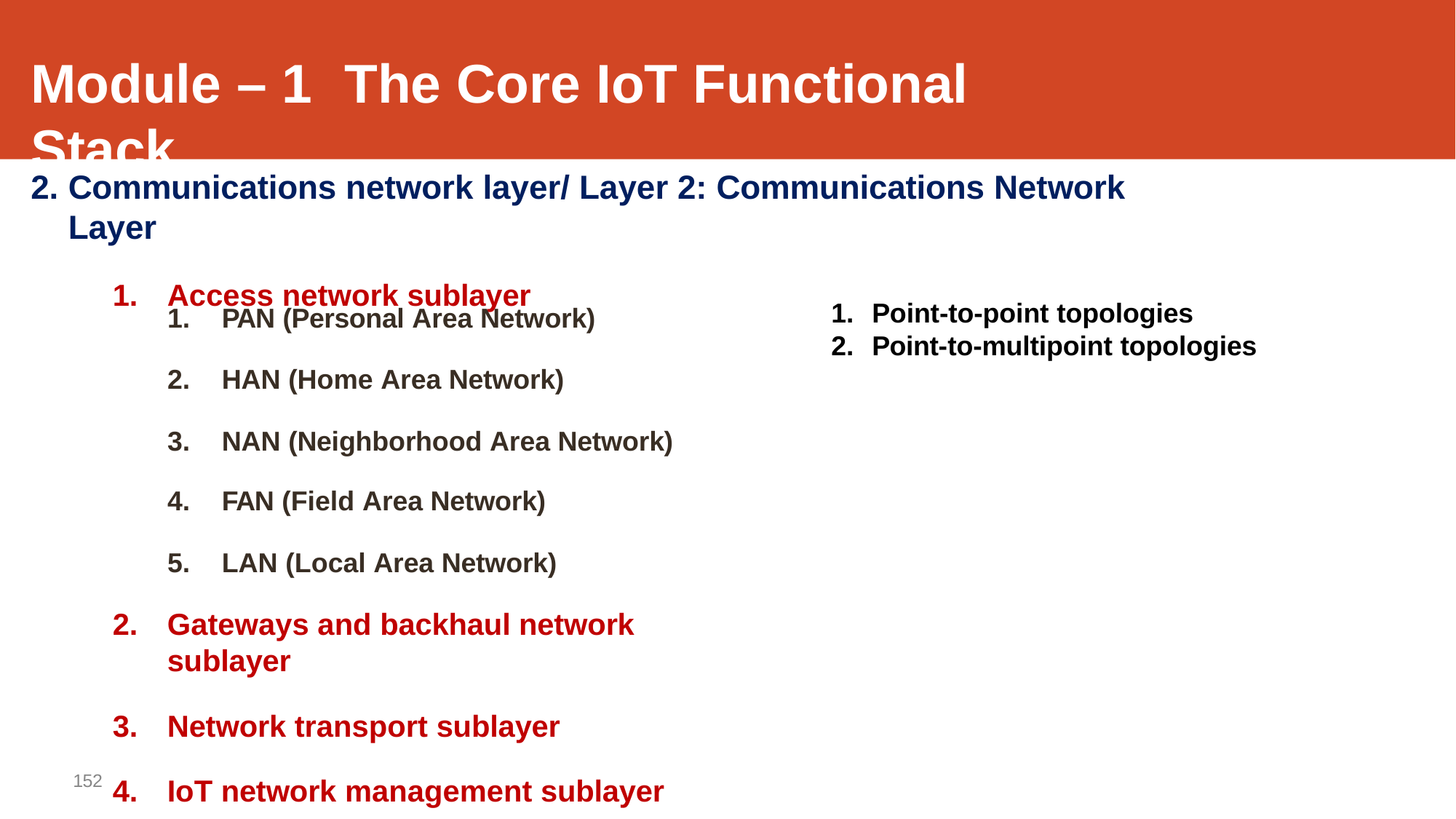

# Module – 1	The Core IoT Functional Stack
Communications network layer/ Layer 2: Communications Network Layer
Access network sublayer
Point-to-point topologies
Point-to-multipoint topologies
PAN (Personal Area Network)
HAN (Home Area Network)
NAN (Neighborhood Area Network)
FAN (Field Area Network)
LAN (Local Area Network)
Gateways and backhaul network sublayer
Network transport sublayer
IoT network management sublayer
152